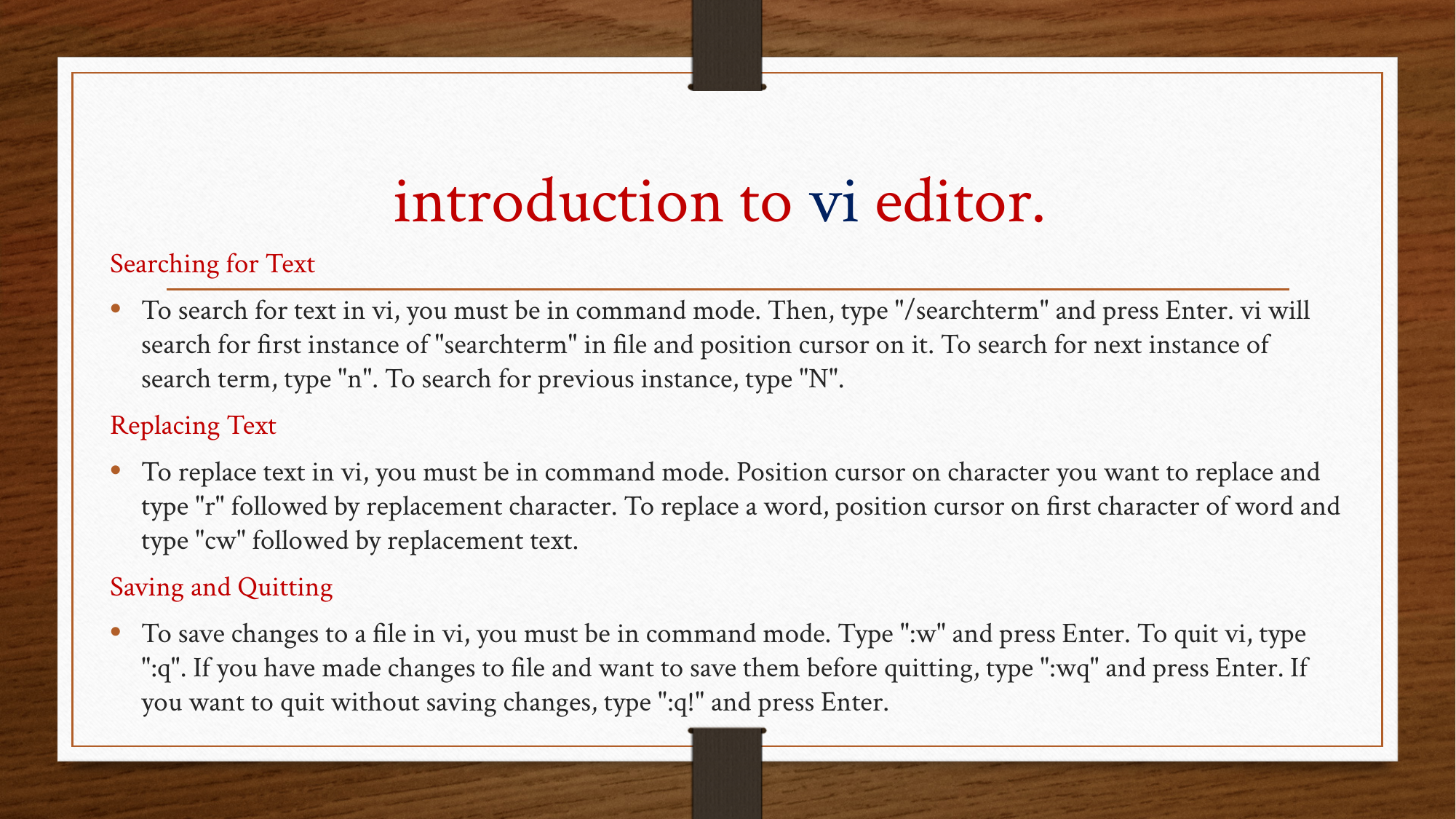

# introduction to vi editor.
Searching for Text
To search for text in vi, you must be in command mode. Then, type "/searchterm" and press Enter. vi will search for first instance of "searchterm" in file and position cursor on it. To search for next instance of search term, type "n". To search for previous instance, type "N".
Replacing Text
To replace text in vi, you must be in command mode. Position cursor on character you want to replace and type "r" followed by replacement character. To replace a word, position cursor on first character of word and type "cw" followed by replacement text.
Saving and Quitting
To save changes to a file in vi, you must be in command mode. Type ":w" and press Enter. To quit vi, type ":q". If you have made changes to file and want to save them before quitting, type ":wq" and press Enter. If you want to quit without saving changes, type ":q!" and press Enter.